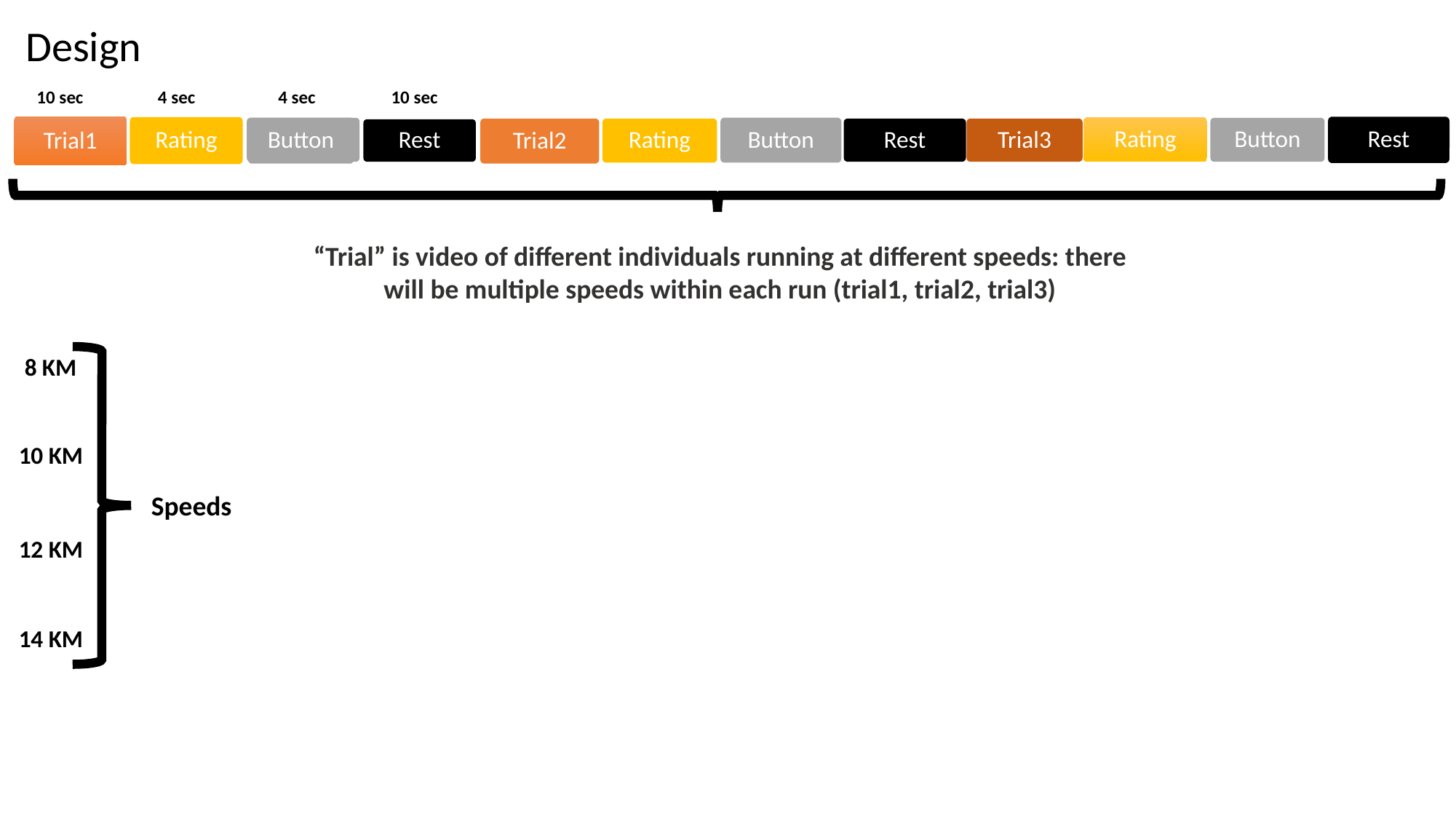

# Design
10 sec
 4 sec
4 sec
10 sec
Trial1
Rest
Rating
Rating
Button
Button
Button
Button
Rest
Trial3
Trial2
Rating
Rest
“Trial” is video of different individuals running at different speeds: there will be multiple speeds within each run (trial1, trial2, trial3)
8 KM

10 KM
Speeds
12 KM
14 KM